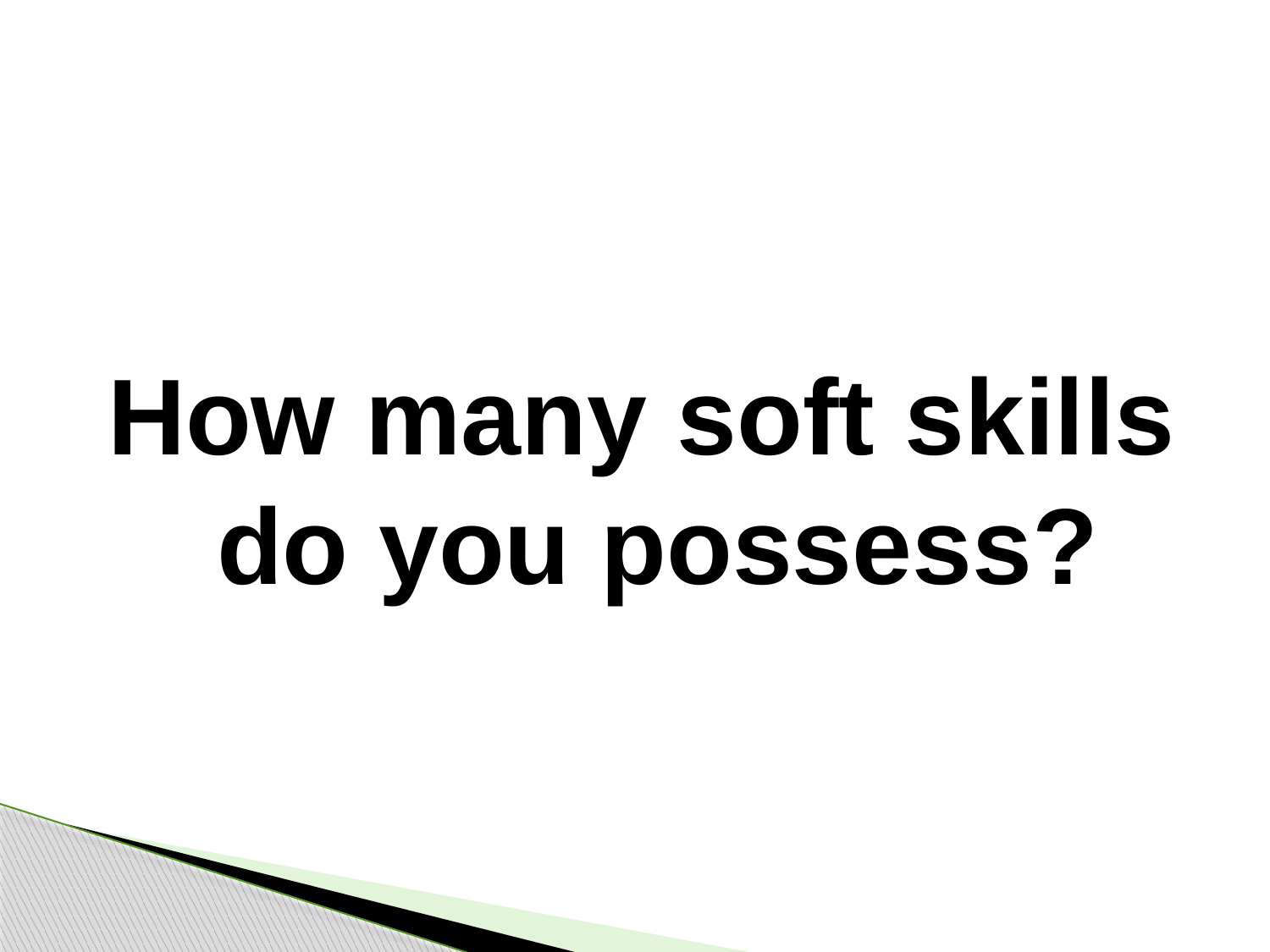

#

How many soft skills do you possess?